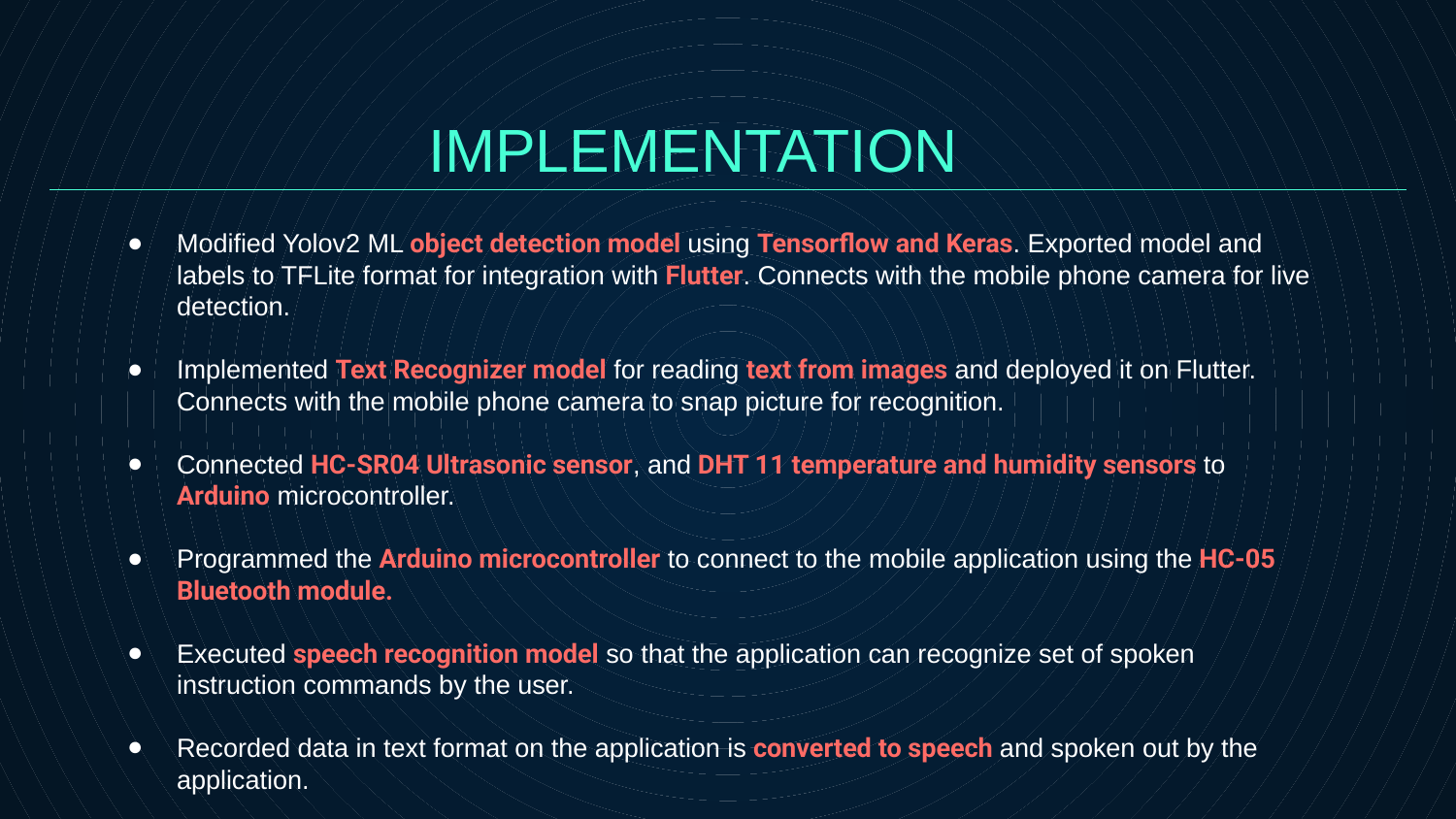

IMPLEMENTATION
Modified Yolov2 ML object detection model using Tensorflow and Keras. Exported model and labels to TFLite format for integration with Flutter. Connects with the mobile phone camera for live detection.

Implemented Text Recognizer model for reading text from images and deployed it on Flutter. Connects with the mobile phone camera to snap picture for recognition.

Connected HC-SR04 Ultrasonic sensor, and DHT 11 temperature and humidity sensors to Arduino microcontroller.

Programmed the Arduino microcontroller to connect to the mobile application using the HC-05 Bluetooth module.

Executed speech recognition model so that the application can recognize set of spoken instruction commands by the user.

Recorded data in text format on the application is converted to speech and spoken out by the application.